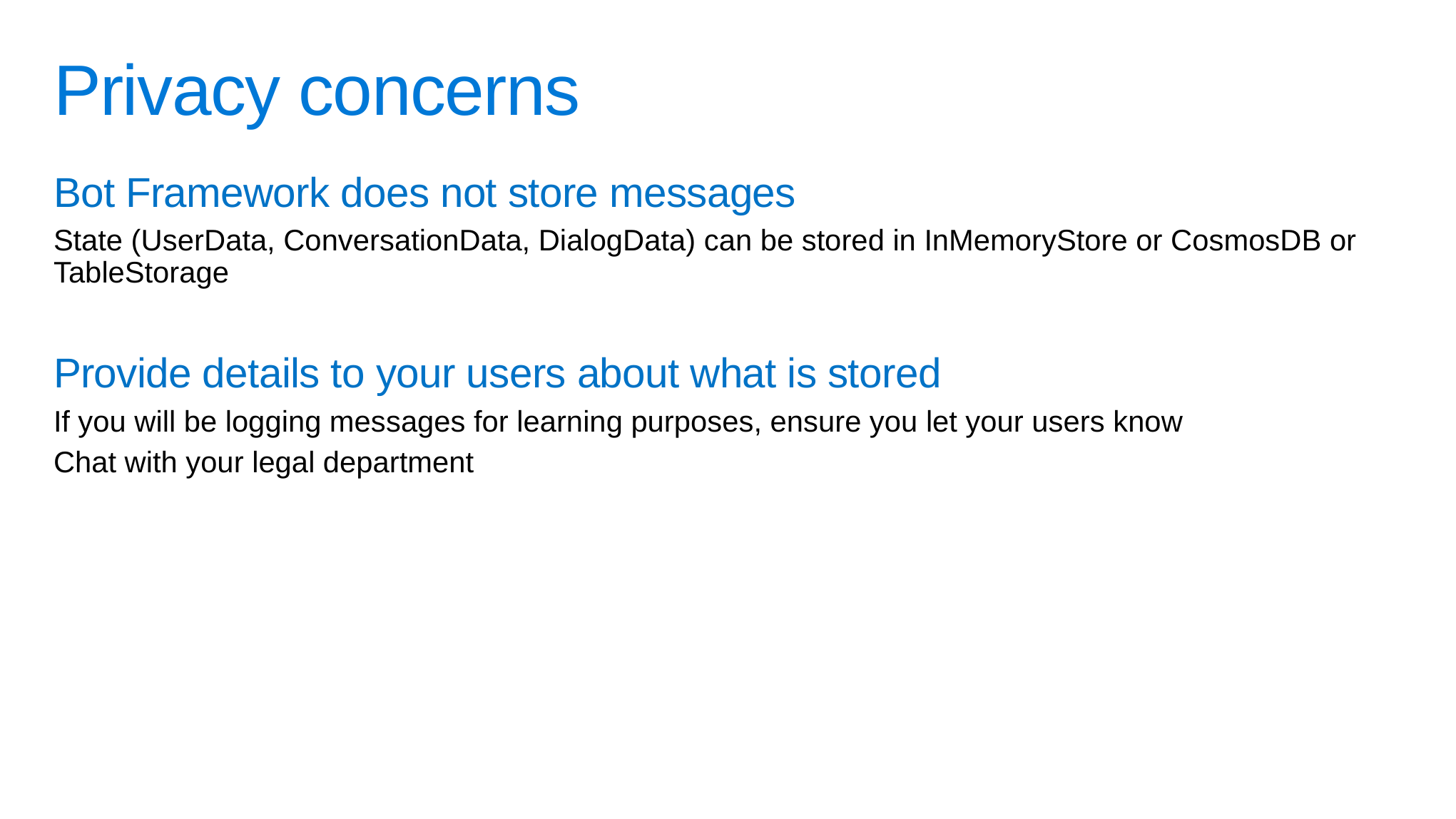

# Privacy concerns
Bot Framework does not store messages
State (UserData, ConversationData, DialogData) can be stored in InMemoryStore or CosmosDB or TableStorage

Provide details to your users about what is stored
If you will be logging messages for learning purposes, ensure you let your users know
Chat with your legal department